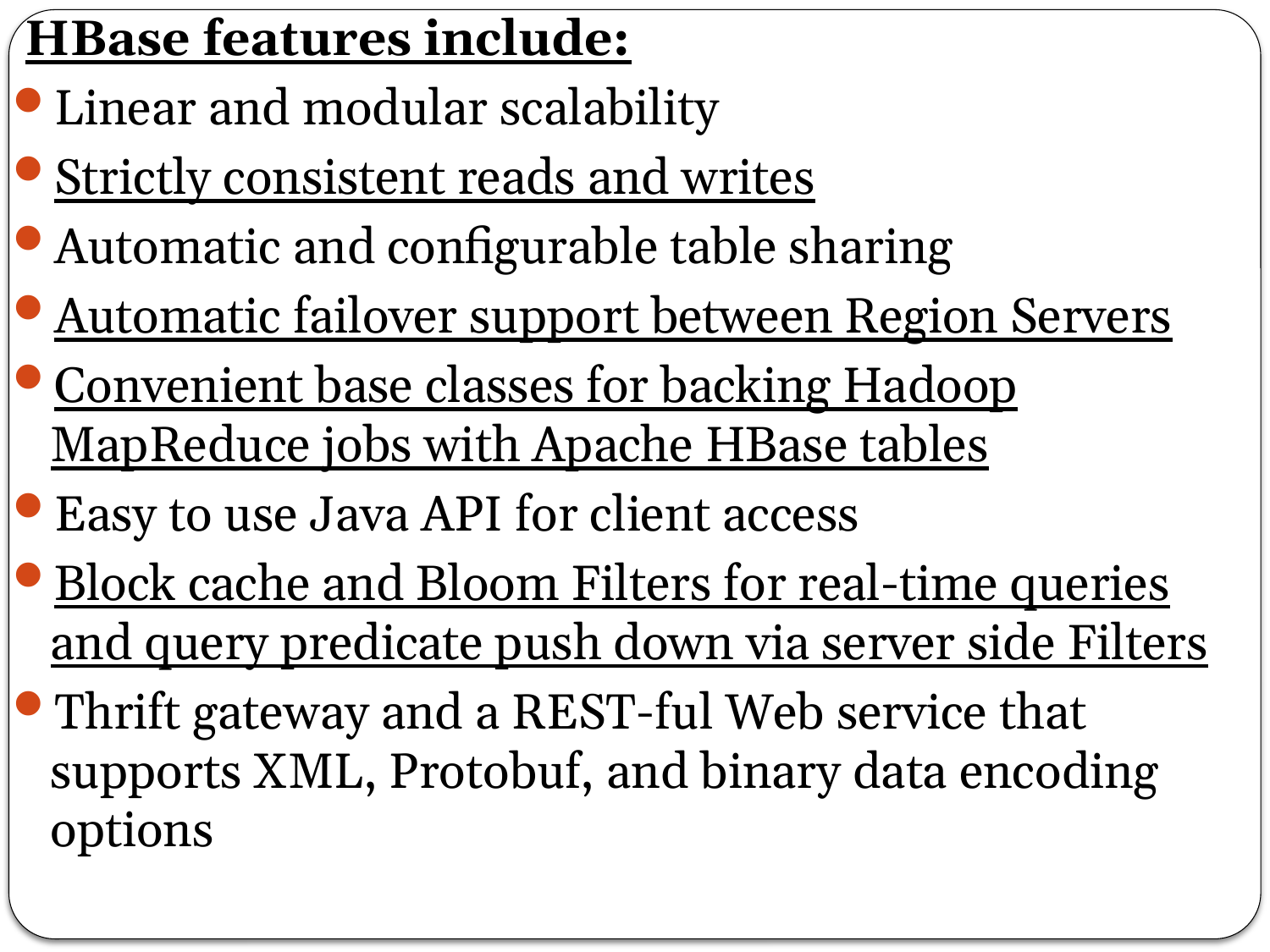

HBase features include:
Linear and modular scalability
Strictly consistent reads and writes
Automatic and conﬁgurable table sharing
Automatic failover support between Region Servers
Convenient base classes for backing Hadoop MapReduce jobs with Apache HBase tables
Easy to use Java API for client access
Block cache and Bloom Filters for real-time queries and query predicate push down via server side Filters
Thrift gateway and a REST-ful Web service that supports XML, Protobuf, and binary data encoding options